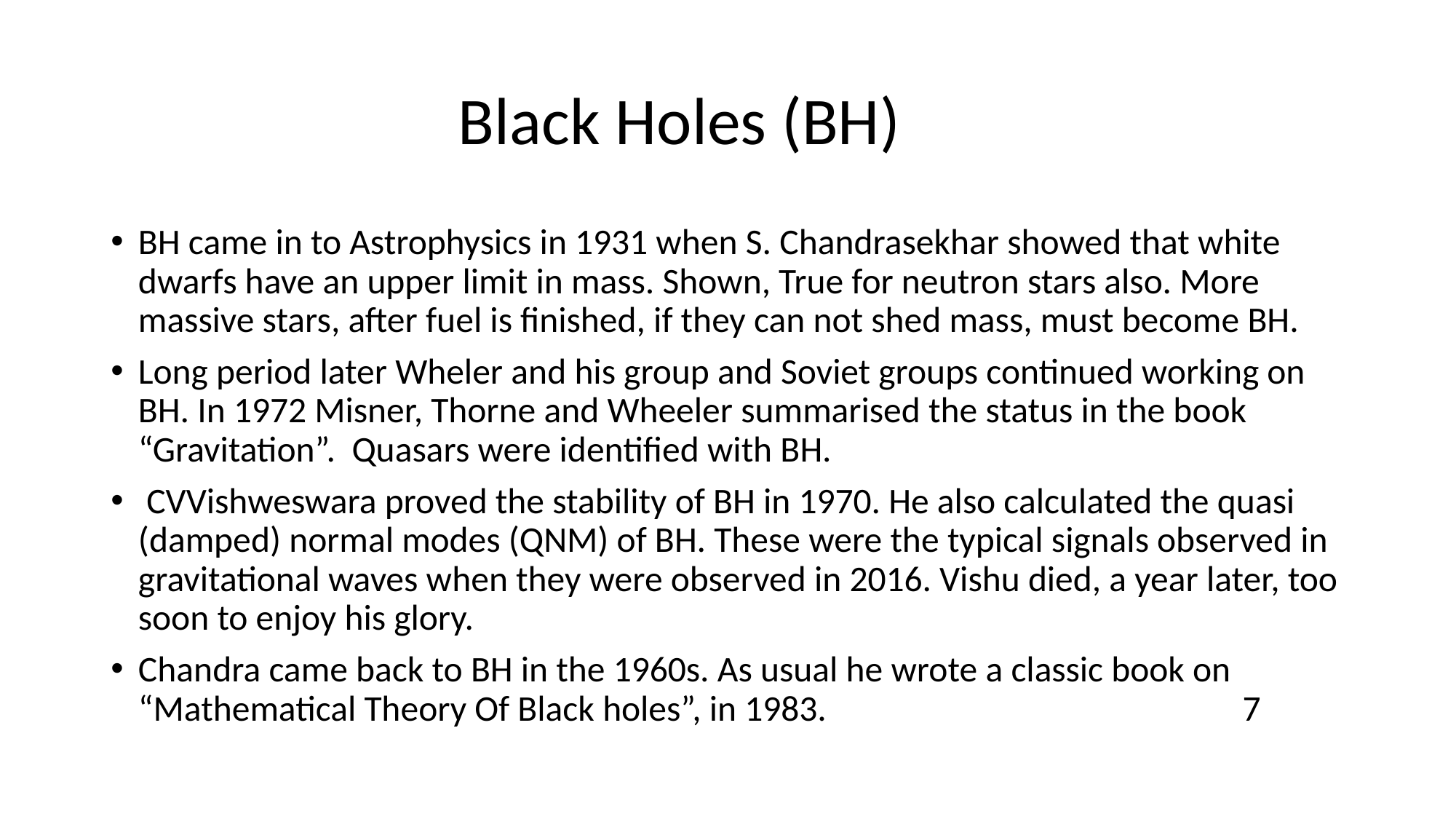

# Black Holes (BH)
BH came in to Astrophysics in 1931 when S. Chandrasekhar showed that white dwarfs have an upper limit in mass. Shown, True for neutron stars also. More massive stars, after fuel is finished, if they can not shed mass, must become BH.
Long period later Wheler and his group and Soviet groups continued working on BH. In 1972 Misner, Thorne and Wheeler summarised the status in the book “Gravitation”.  Quasars were identified with BH.
 CVVishweswara proved the stability of BH in 1970. He also calculated the quasi (damped) normal modes (QNM) of BH. These were the typical signals observed in gravitational waves when they were observed in 2016. Vishu died, a year later, too soon to enjoy his glory.
Chandra came back to BH in the 1960s. As usual he wrote a classic book on “Mathematical Theory Of Black holes”, in 1983.                                                   7